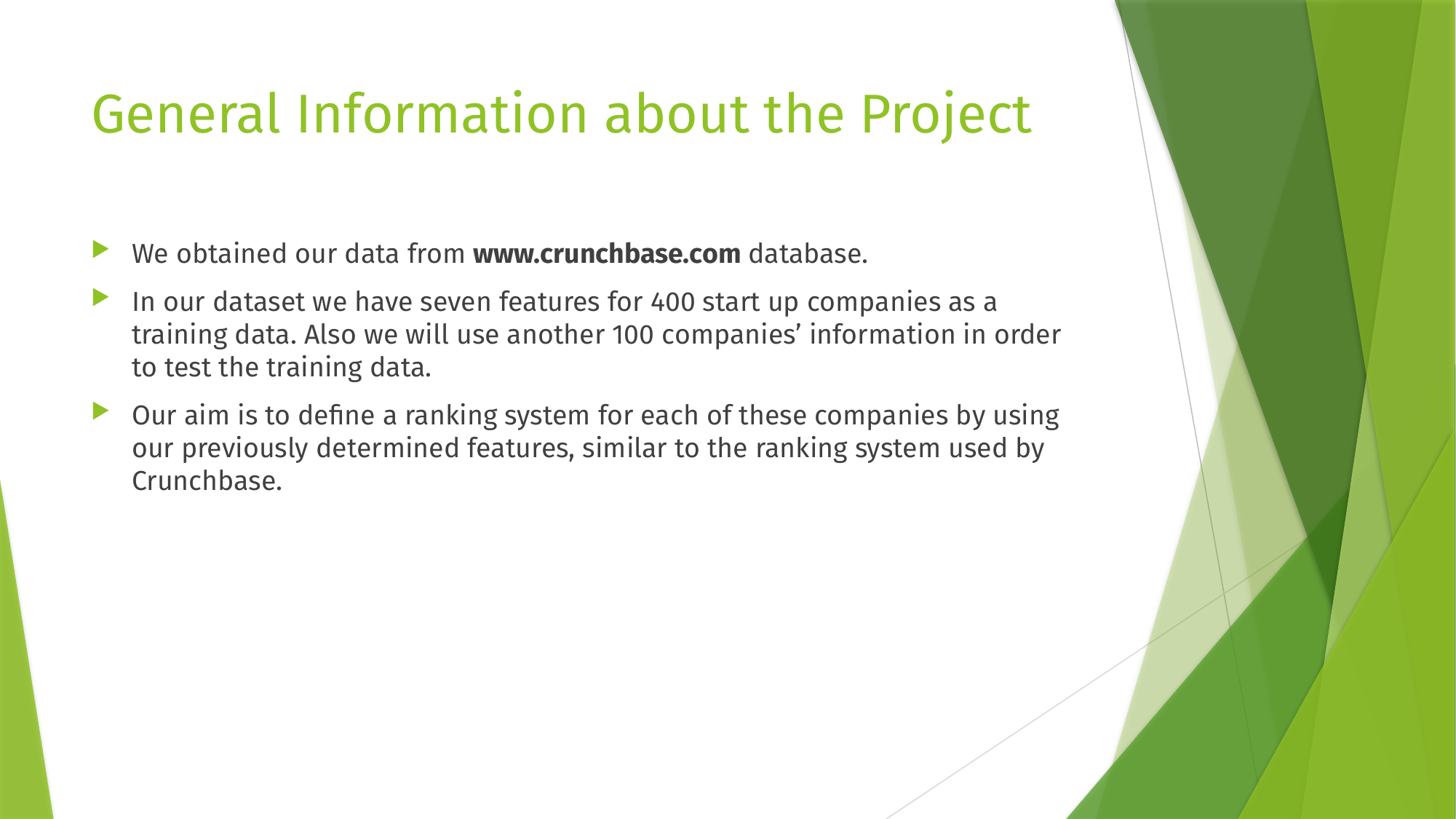

# General Information about the Project
We obtained our data from www.crunchbase.com database.
In our dataset we have seven features for 400 start up companies as a training data. Also we will use another 100 companies’ information in order to test the training data.
Our aim is to define a ranking system for each of these companies by using our previously determined features, similar to the ranking system used by Crunchbase.